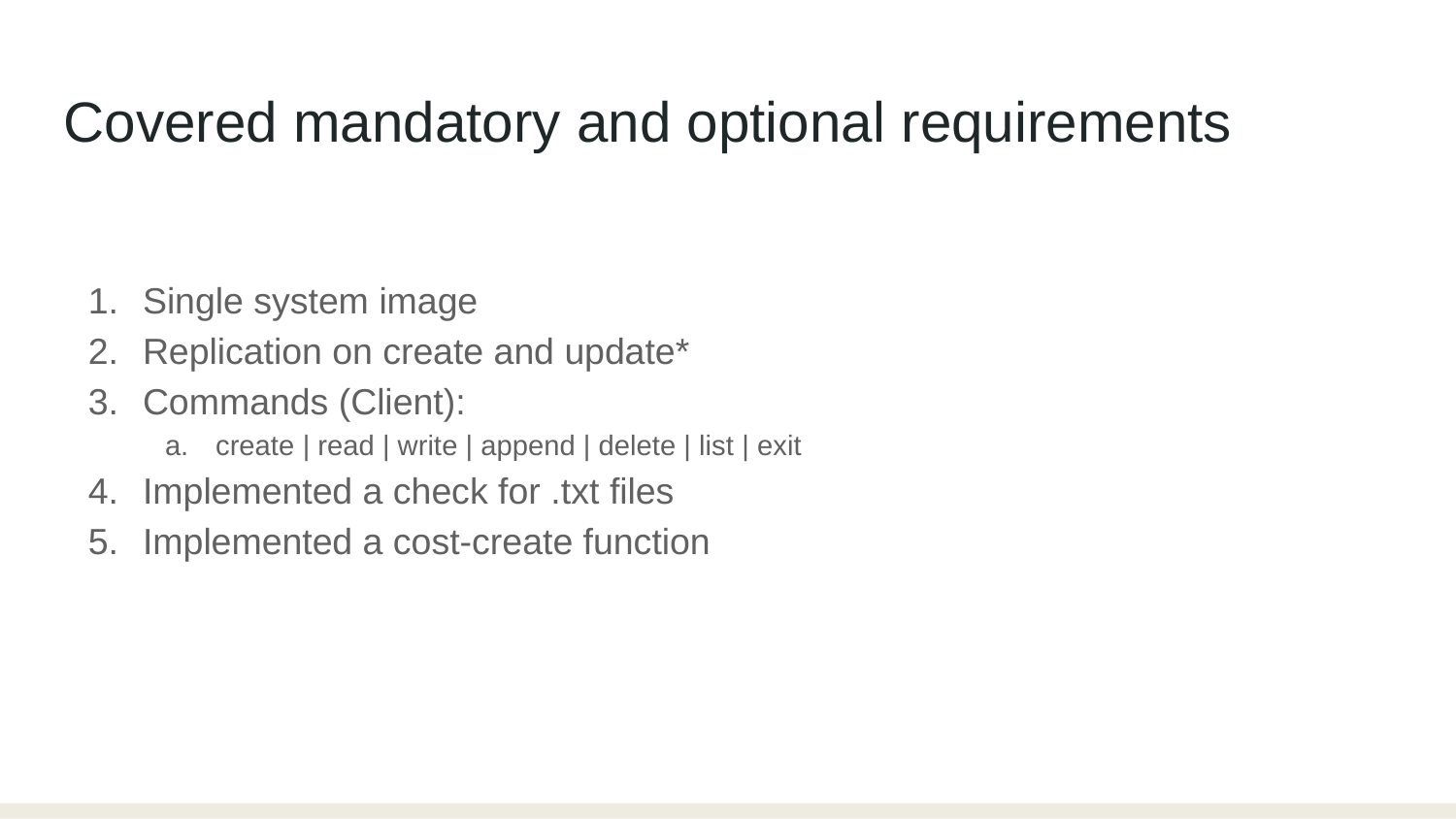

Covered mandatory and optional requirements
Single system image
Replication on create and update*
Commands (Client):
create | read | write | append | delete | list | exit
Implemented a check for .txt files
Implemented a cost-create function